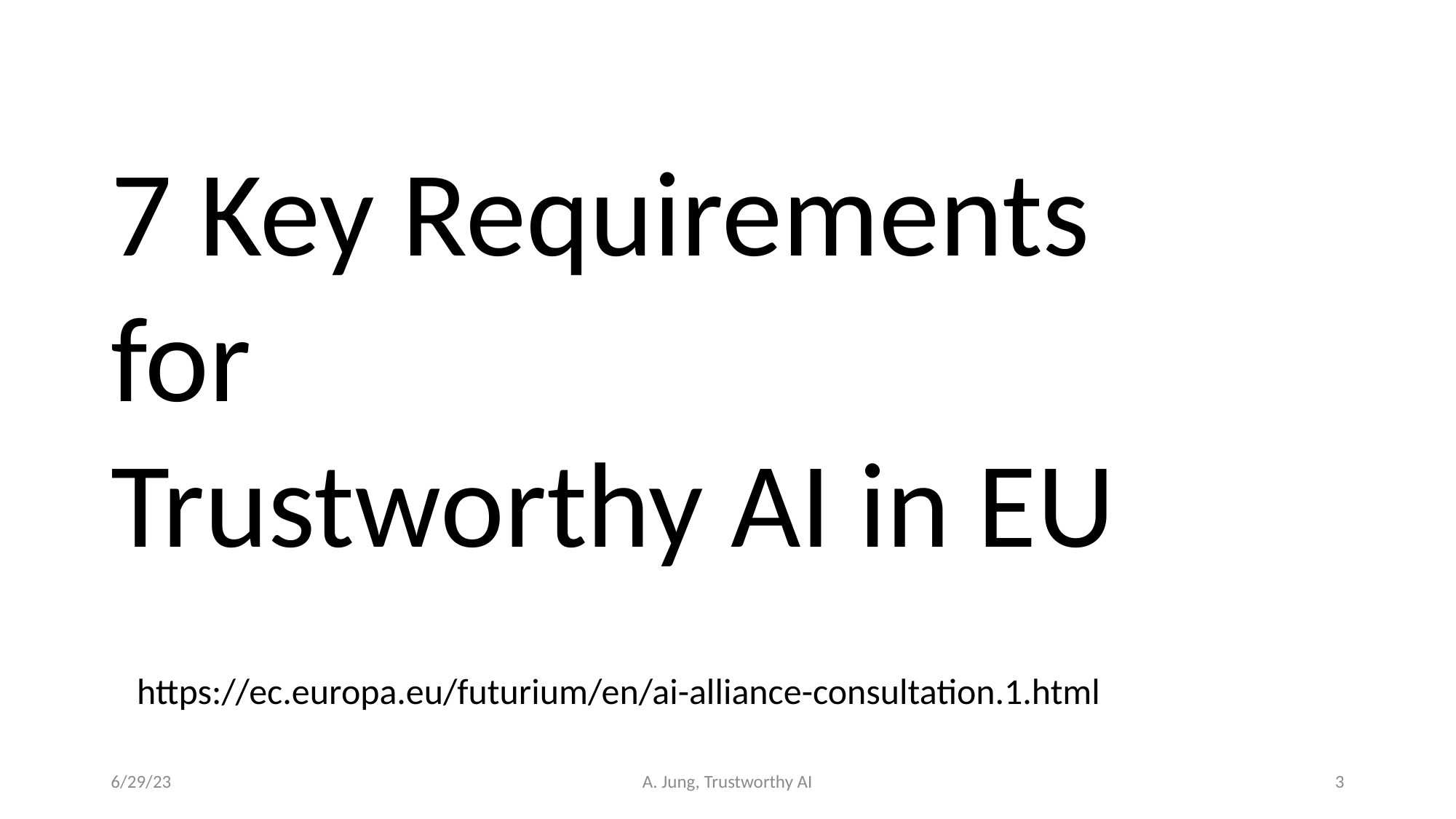

7 Key Requirements
for
Trustworthy AI in EU
https://ec.europa.eu/futurium/en/ai-alliance-consultation.1.html
6/29/23
A. Jung, Trustworthy AI
3